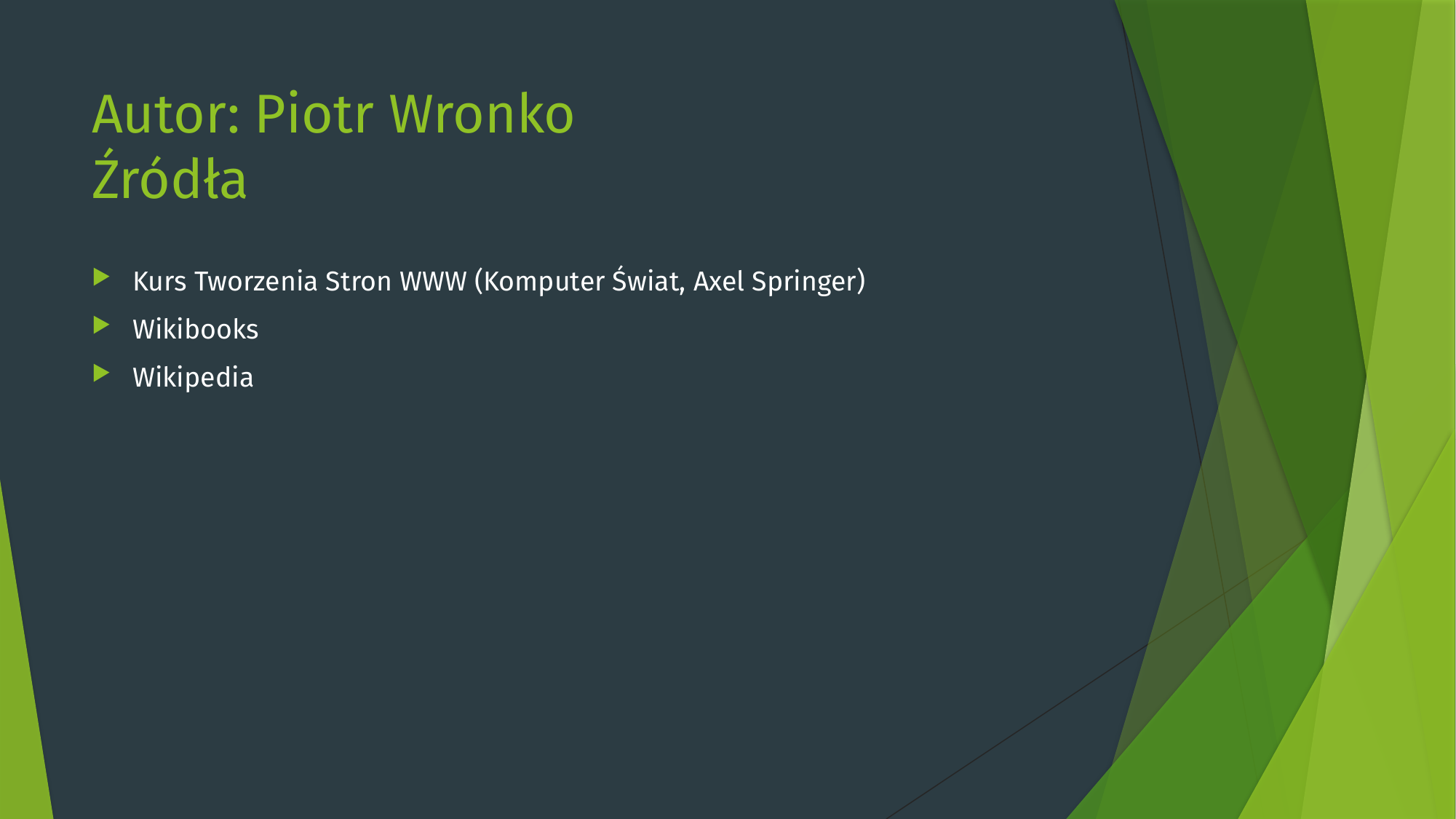

# Autor: Piotr Wronko Źródła
Kurs Tworzenia Stron WWW (Komputer Świat, Axel Springer)
Wikibooks
Wikipedia